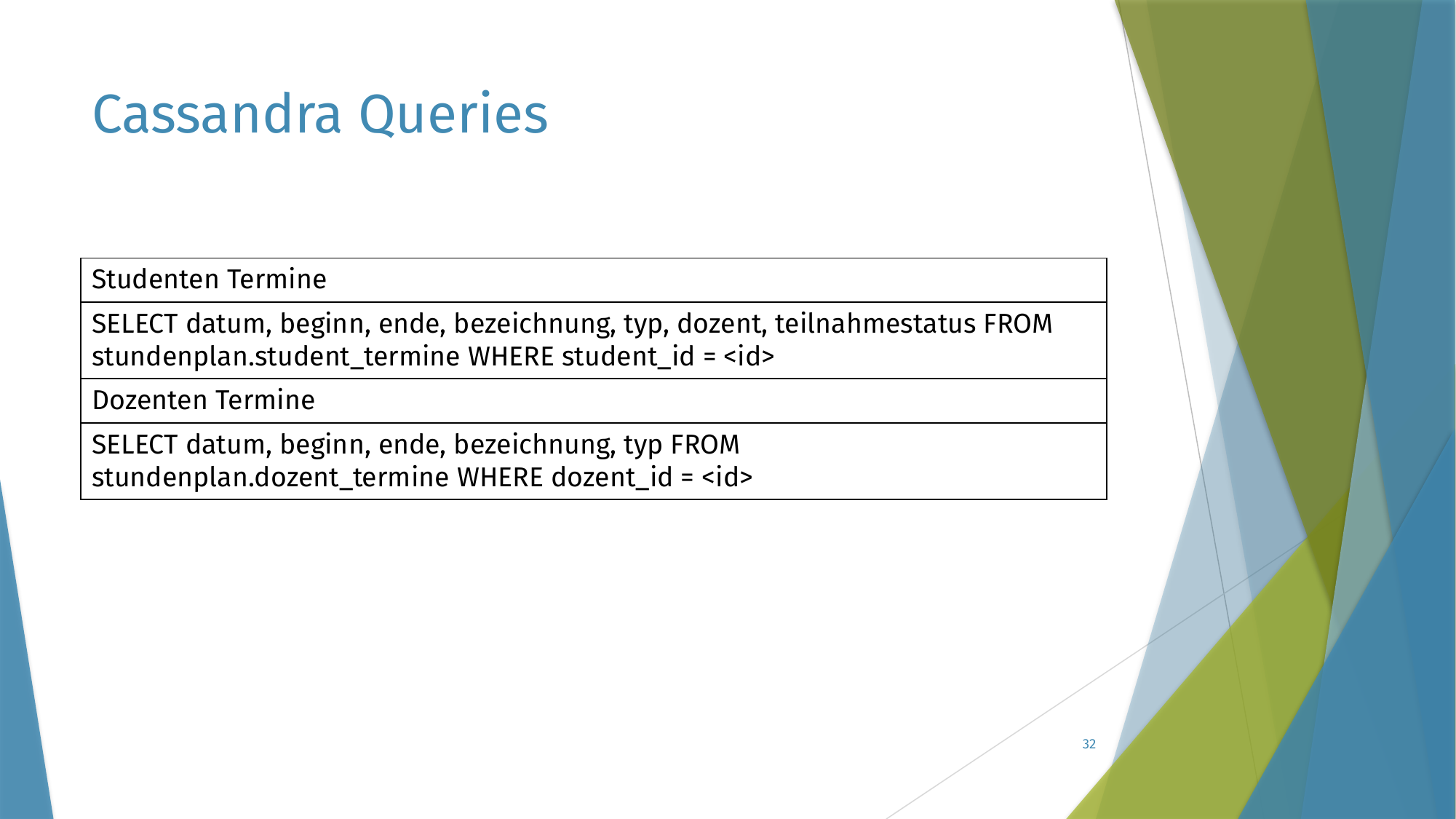

# Cassandra Queries
| Studenten Termine |
| --- |
| SELECT datum, beginn, ende, bezeichnung, typ, dozent, teilnahmestatus FROM stundenplan.student\_termine WHERE student\_id = <id> |
| Dozenten Termine |
| SELECT datum, beginn, ende, bezeichnung, typ FROM stundenplan.dozent\_termine WHERE dozent\_id = <id> |
32